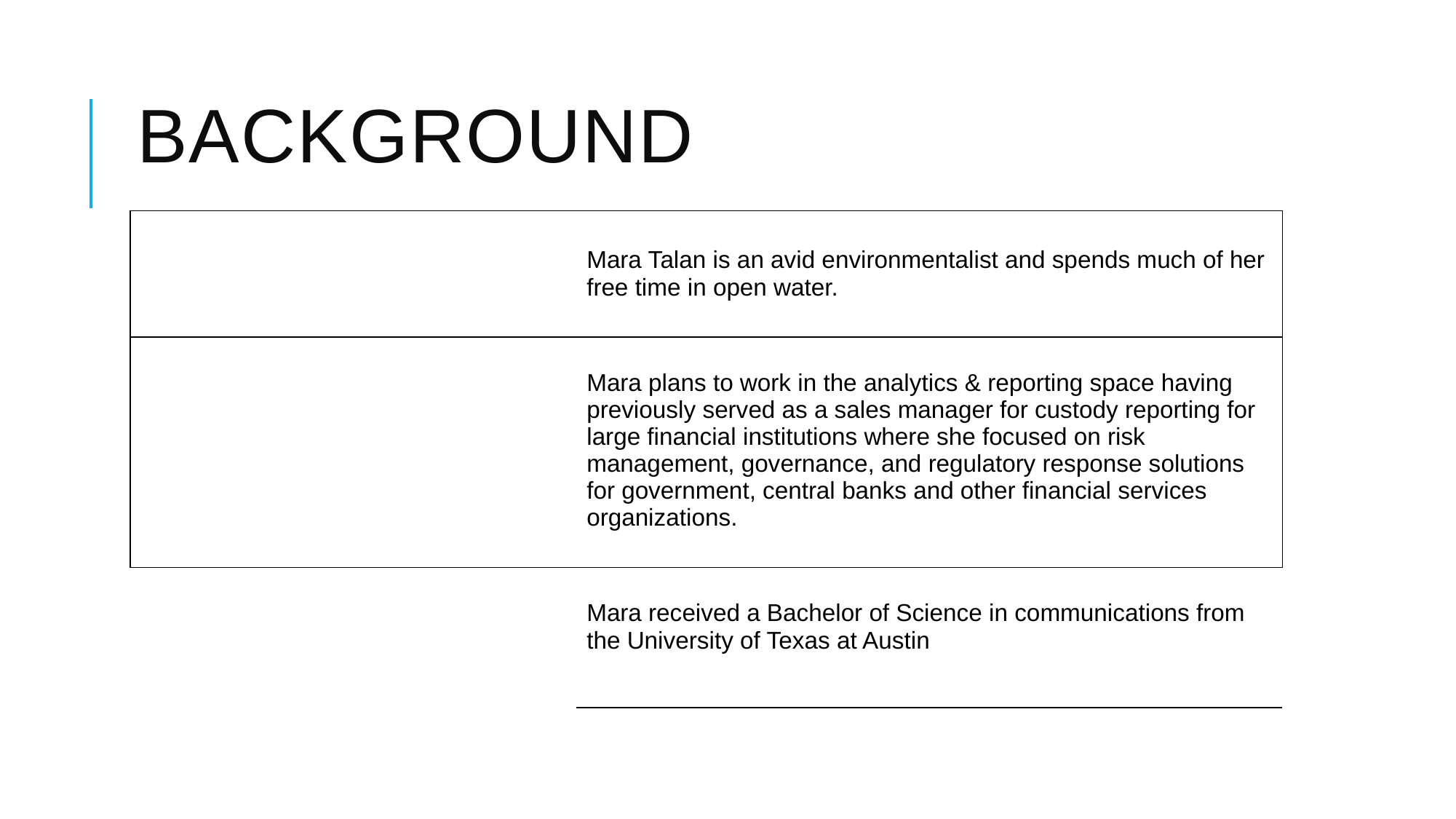

# Background
|  | Mara Talan is an avid environmentalist and spends much of her free time in open water. |
| --- | --- |
|  | Mara plans to work in the analytics & reporting space having previously served as a sales manager for custody reporting for large financial institutions where she focused on risk management, governance, and regulatory response solutions for government, central banks and other financial services organizations. |
|  | Mara received a Bachelor of Science in communications from the University of Texas at Austin |